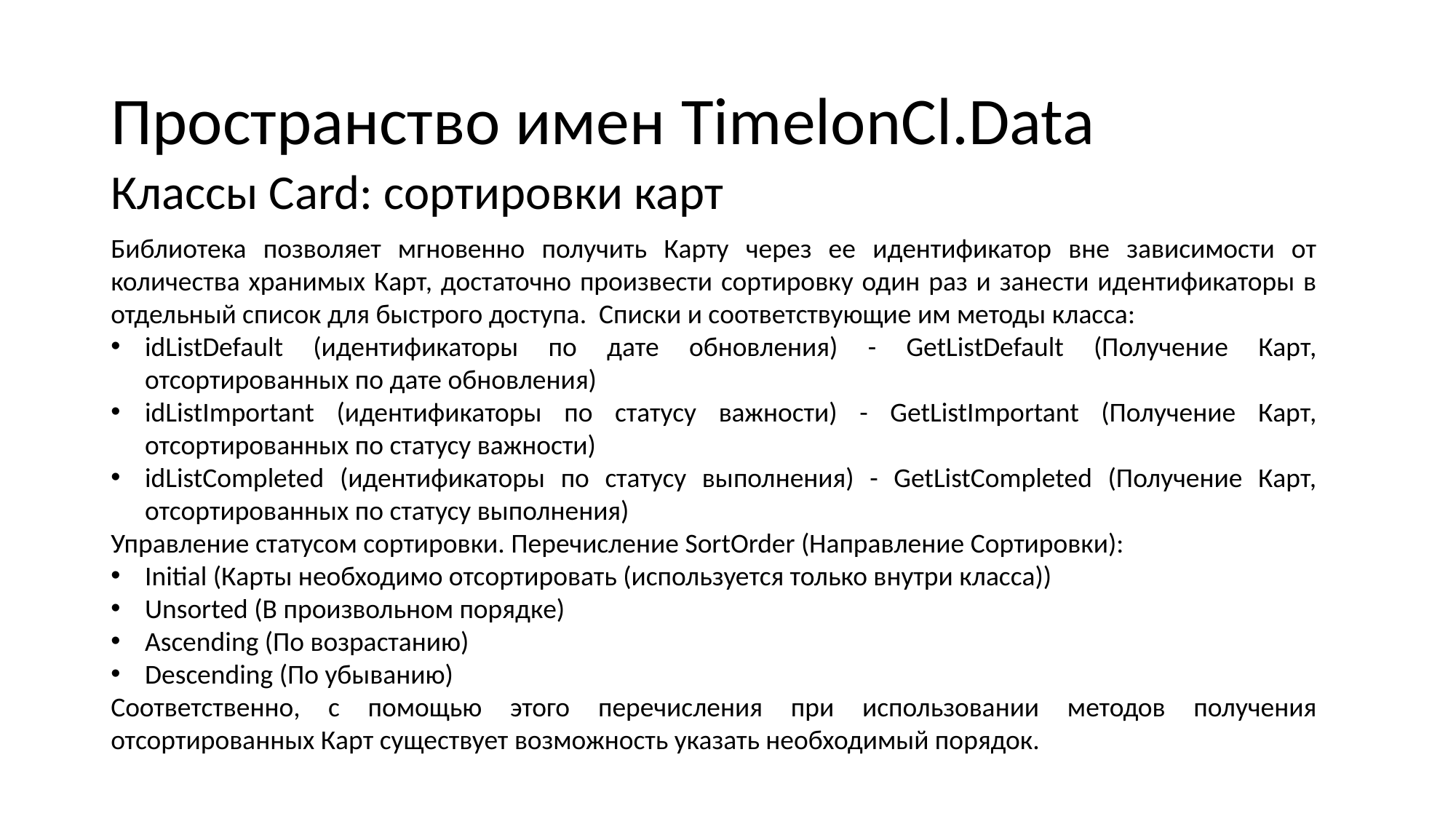

# Пространство имен TimelonCl.Data
Классы Card: сортировки карт
Библиотека позволяет мгновенно получить Карту через ее идентификатор вне зависимости от количества хранимых Карт, достаточно произвести сортировку один раз и занести идентификаторы в отдельный список для быстрого доступа.  Списки и соответствующие им методы класса:
idListDefault (идентификаторы по дате обновления) - GetListDefault (Получение Карт, отсортированных по дате обновления)
idListImportant (идентификаторы по статусу важности) - GetListImportant (Получение Карт, отсортированных по статусу важности)
idListCompleted (идентификаторы по статусу выполнения) - GetListCompleted (Получение Карт, отсортированных по статусу выполнения)
Управление статусом сортировки. Перечисление SortOrder (Направление Сортировки):
Initial (Карты необходимо отсортировать (используется только внутри класса))
Unsorted (В произвольном порядке)
Ascending (По возрастанию)
Descending (По убыванию)
Соответственно, с помощью этого перечисления при использовании методов получения отсортированных Карт существует возможность указать необходимый порядок.